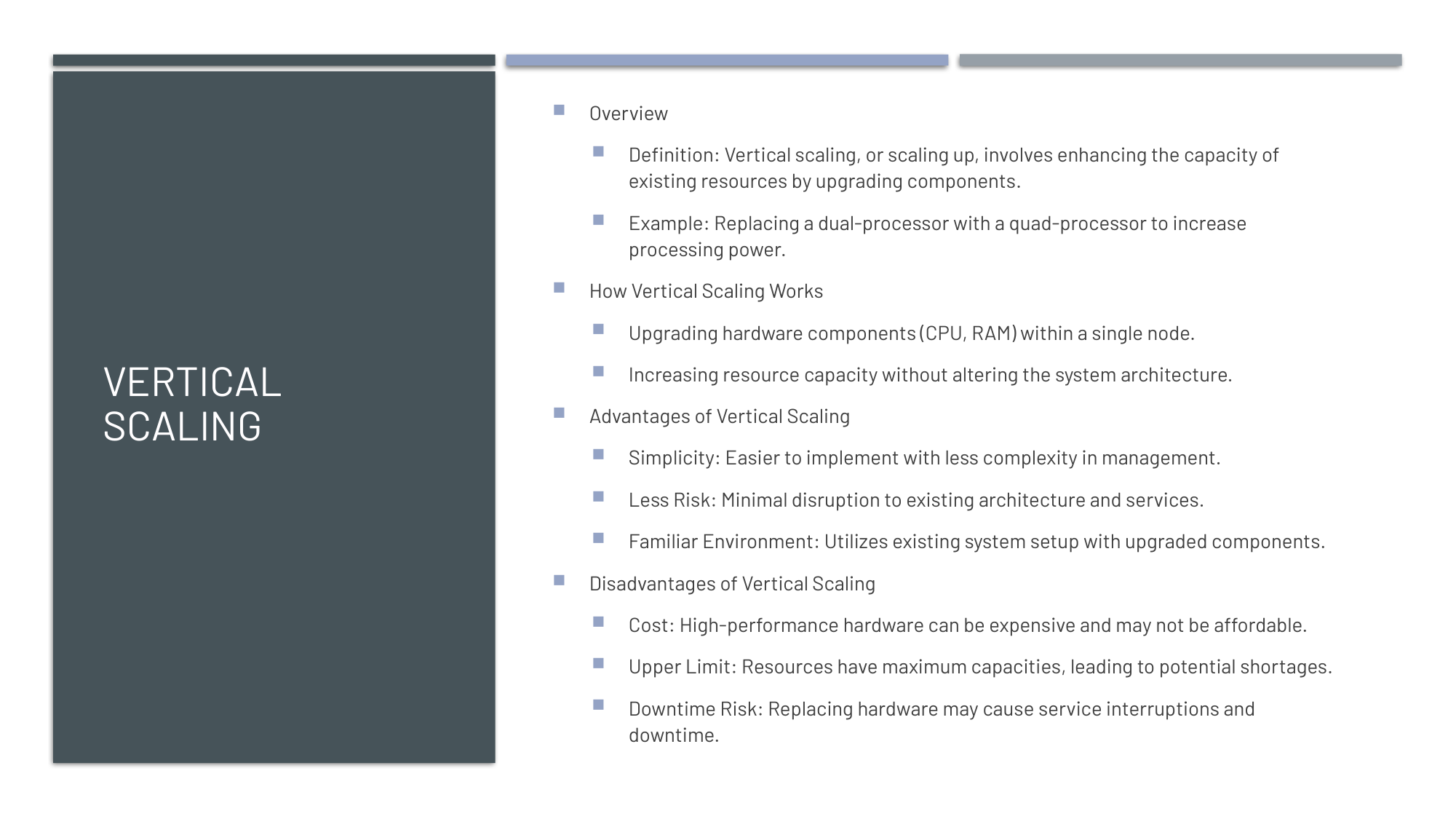

Overview
Definition: Vertical scaling, or scaling up, involves enhancing the capacity of existing resources by upgrading components.
Example: Replacing a dual-processor with a quad-processor to increase processing power.
How Vertical Scaling Works
Upgrading hardware components (CPU, RAM) within a single node.
Increasing resource capacity without altering the system architecture.
Advantages of Vertical Scaling
Simplicity: Easier to implement with less complexity in management.
Less Risk: Minimal disruption to existing architecture and services.
Familiar Environment: Utilizes existing system setup with upgraded components.
Disadvantages of Vertical Scaling
Cost: High-performance hardware can be expensive and may not be affordable.
Upper Limit: Resources have maximum capacities, leading to potential shortages.
Downtime Risk: Replacing hardware may cause service interruptions and downtime.
# Vertical Scaling